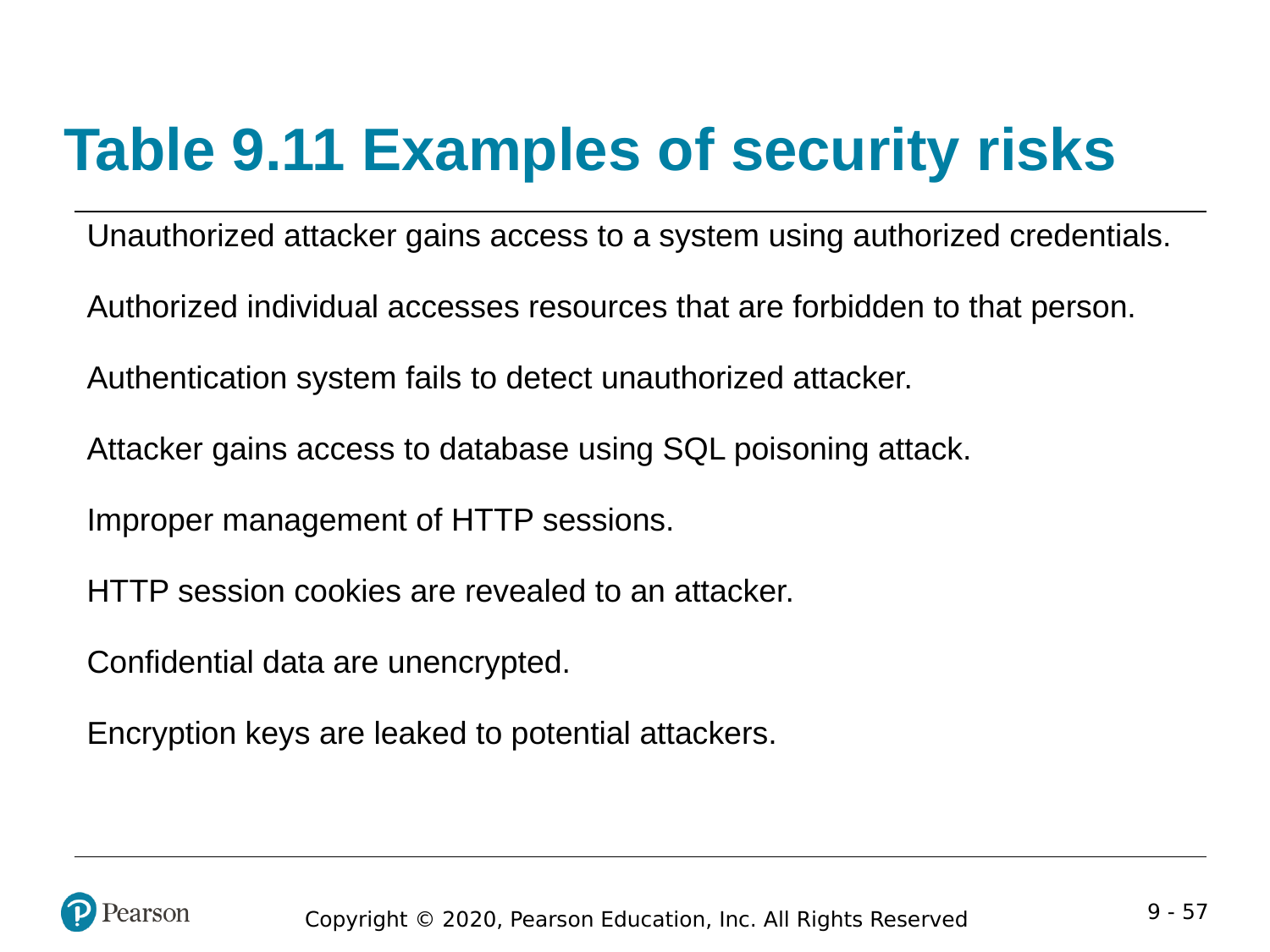

# Table 9.11 Examples of security risks
| Unauthorized attacker gains access to a system using authorized credentials. Authorized individual accesses resources that are forbidden to that person. Authentication system fails to detect unauthorized attacker. Attacker gains access to database using SQL poisoning attack. Improper management of HTTP sessions. HTTP session cookies are revealed to an attacker. Confidential data are unencrypted. Encryption keys are leaked to potential attackers. |
| --- |